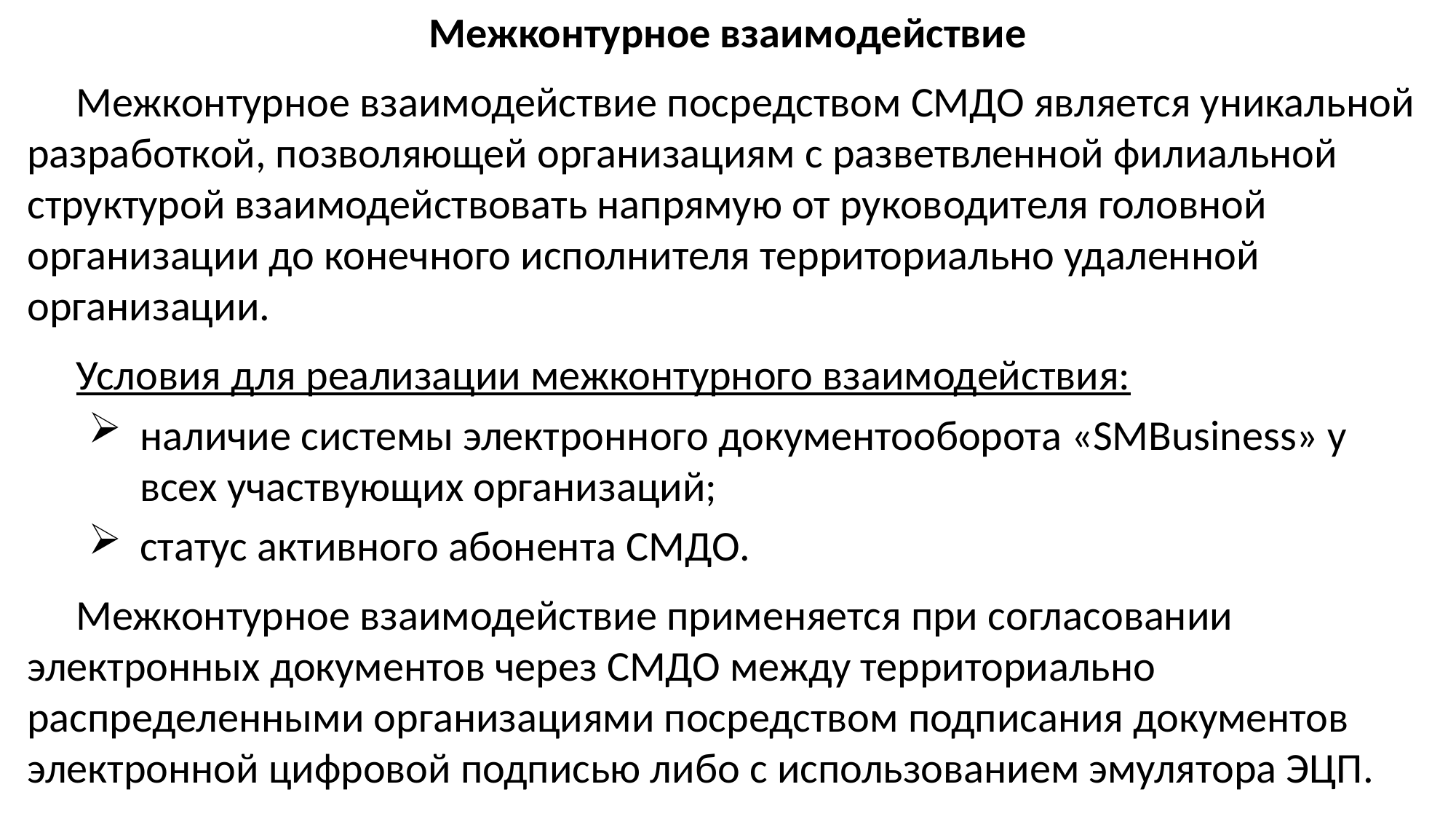

Межконтурное взаимодействие
Межконтурное взаимодействие посредством СМДО является уникальной разработкой, позволяющей организациям с разветвленной филиальной структурой взаимодействовать напрямую от руководителя головной организации до конечного исполнителя территориально удаленной организации.
Условия для реализации межконтурного взаимодействия:
наличие системы электронного документооборота «SMBusiness» у всех участвующих организаций;
статус активного абонента СМДО.
Межконтурное взаимодействие применяется при согласовании электронных документов через СМДО между территориально распределенными организациями посредством подписания документов электронной цифровой подписью либо с использованием эмулятора ЭЦП.